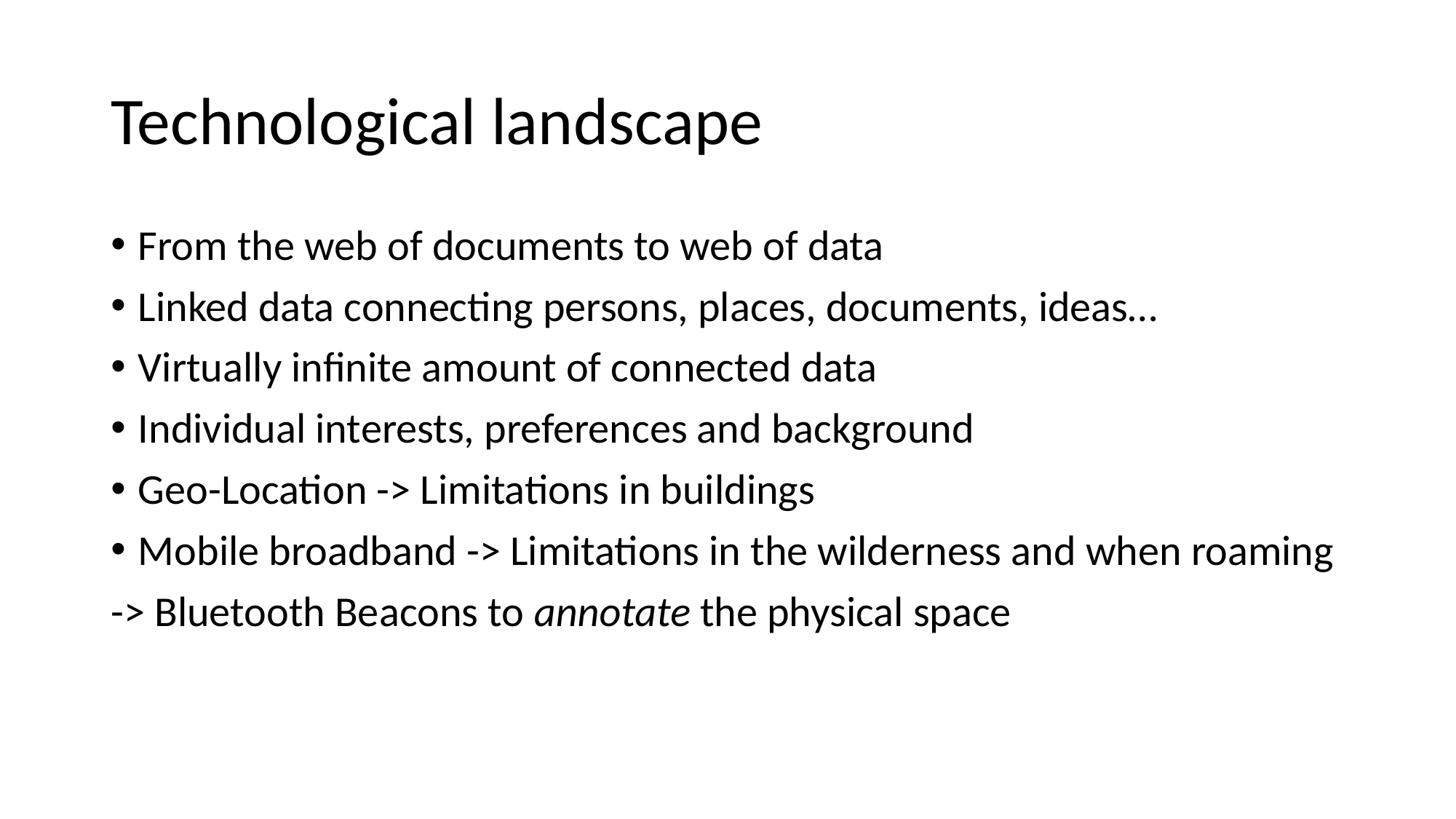

# Technological landscape
From the web of documents to web of data
Linked data connecting persons, places, documents, ideas…
Virtually infinite amount of connected data
Individual interests, preferences and background
Geo-Location -> Limitations in buildings
Mobile broadband -> Limitations in the wilderness and when roaming
-> Bluetooth Beacons to annotate the physical space